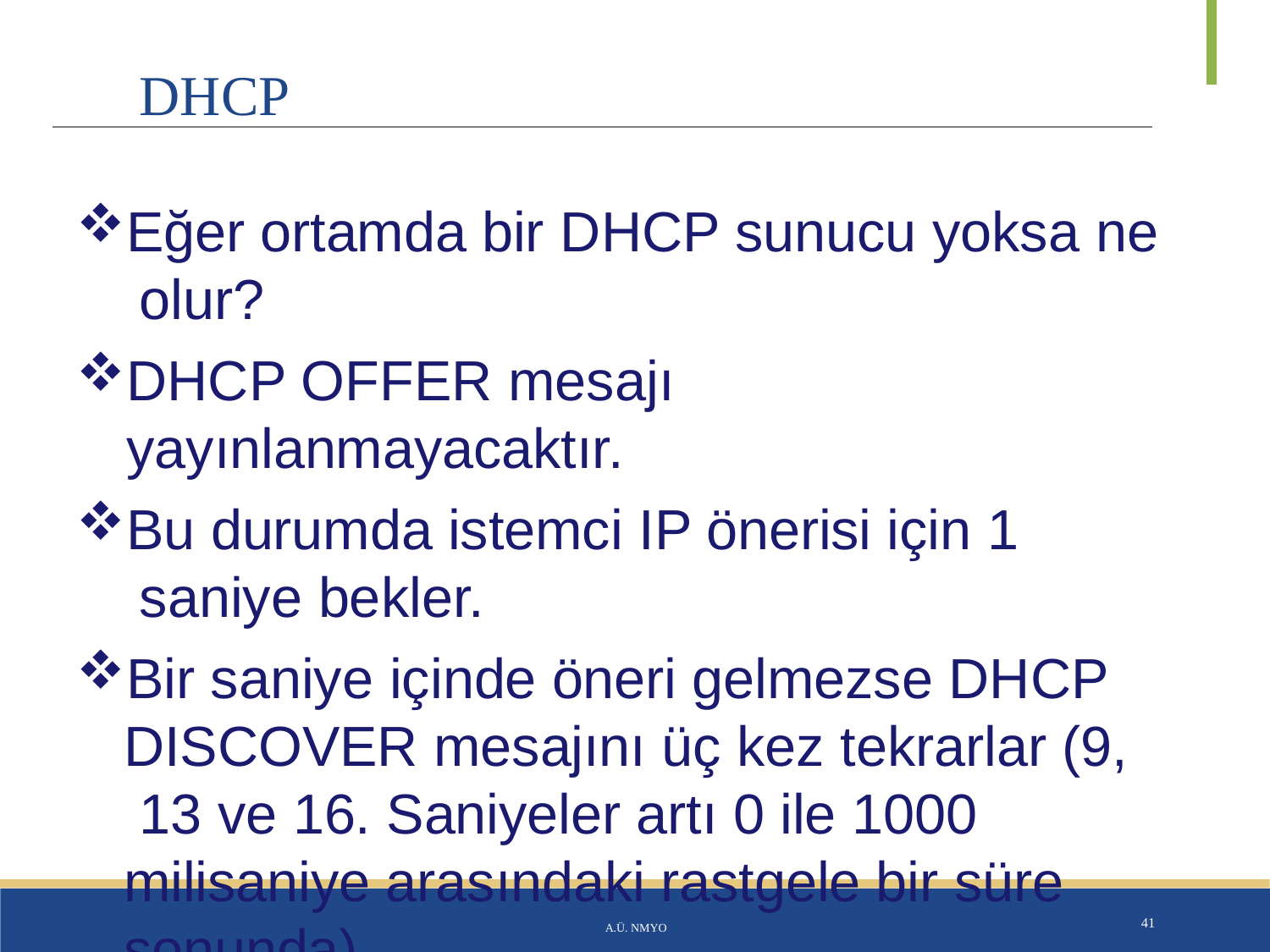

# DHCP
Eğer ortamda bir DHCP sunucu yoksa ne  olur?
DHCP OFFER mesajı yayınlanmayacaktır.
Bu durumda istemci IP önerisi için 1  saniye bekler.
Bir saniye içinde öneri gelmezse DHCP  DISCOVER mesajını üç kez tekrarlar (9,  13 ve 16. Saniyeler artı 0 ile 1000  milisaniye arasındaki rastgele bir süre  sonunda).
A.Ü. NMYO
41